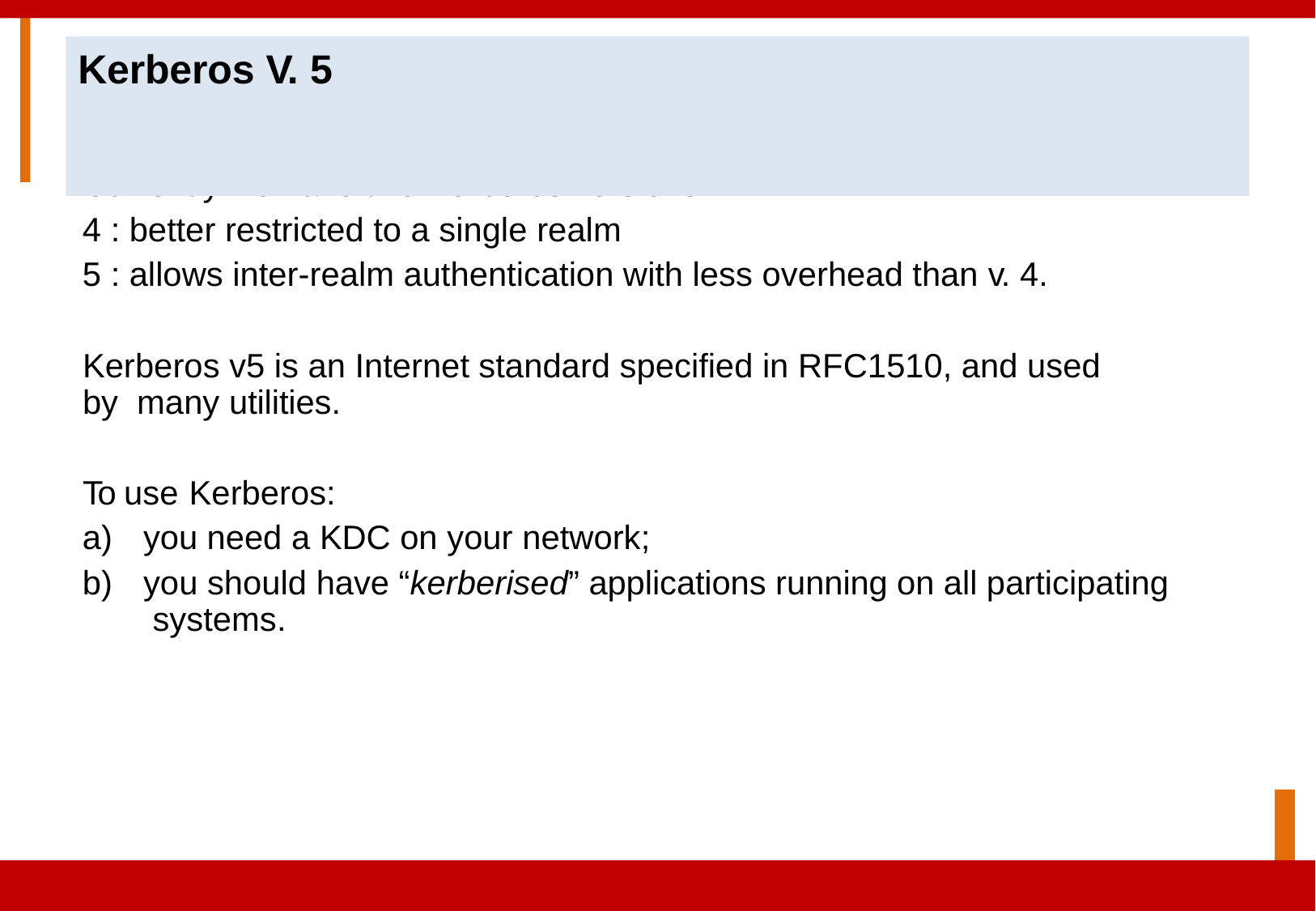

# Kerberos V. 5
Currently we have two Kerberos versions:
: better restricted to a single realm
: allows inter-realm authentication with less overhead than v. 4.

Kerberos v5 is an Internet standard specified in RFC1510, and used by  many utilities.

To use Kerberos:
you need a KDC on your network;
you should have “kerberised” applications running on all participating  systems.